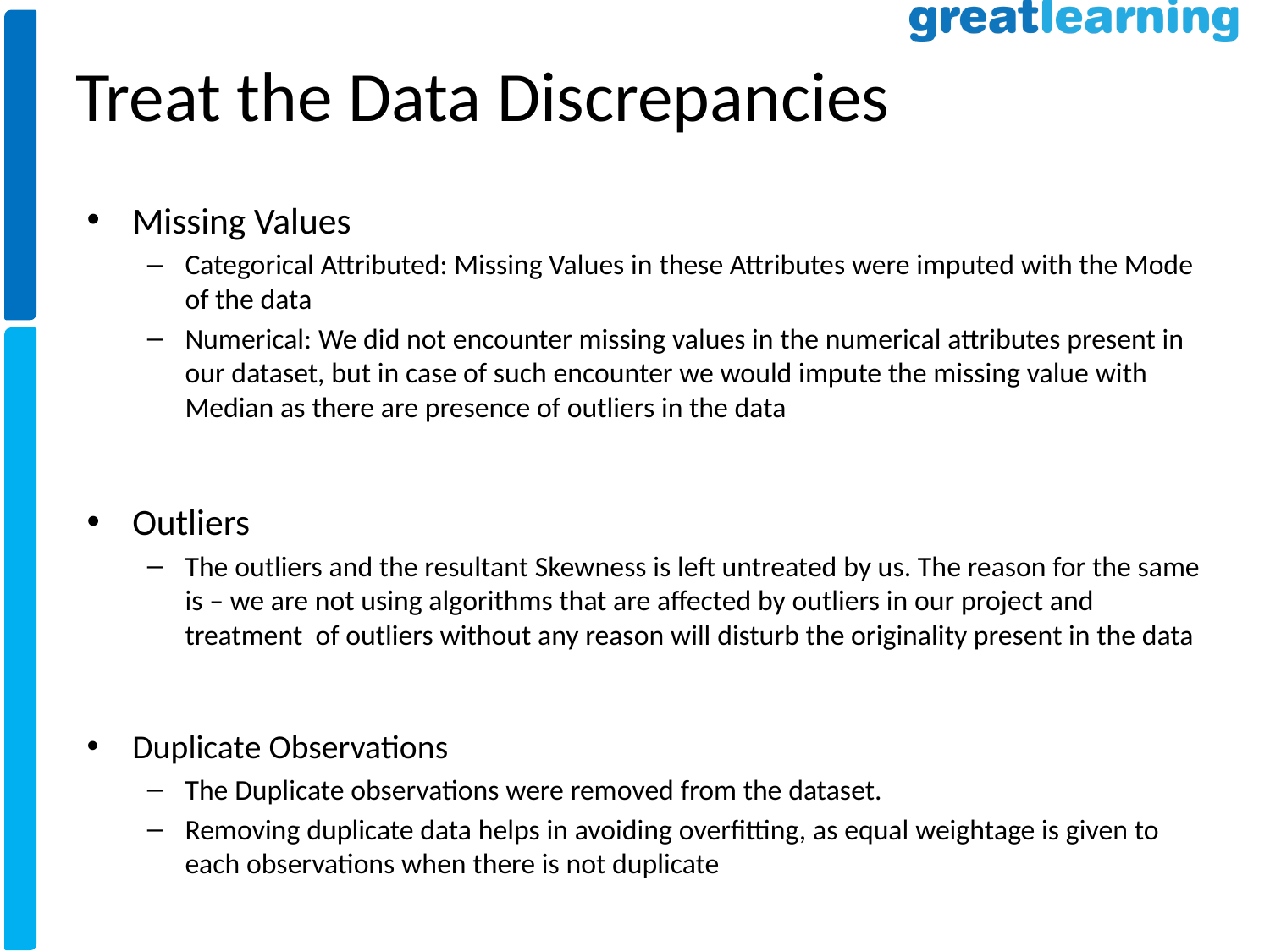

Treat the Data Discrepancies
Missing Values
Categorical Attributed: Missing Values in these Attributes were imputed with the Mode of the data
Numerical: We did not encounter missing values in the numerical attributes present in our dataset, but in case of such encounter we would impute the missing value with Median as there are presence of outliers in the data

Outliers
The outliers and the resultant Skewness is left untreated by us. The reason for the same is – we are not using algorithms that are affected by outliers in our project and treatment  of outliers without any reason will disturb the originality present in the data

Duplicate Observations
The Duplicate observations were removed from the dataset.
Removing duplicate data helps in avoiding overfitting, as equal weightage is given to each observations when there is not duplicate